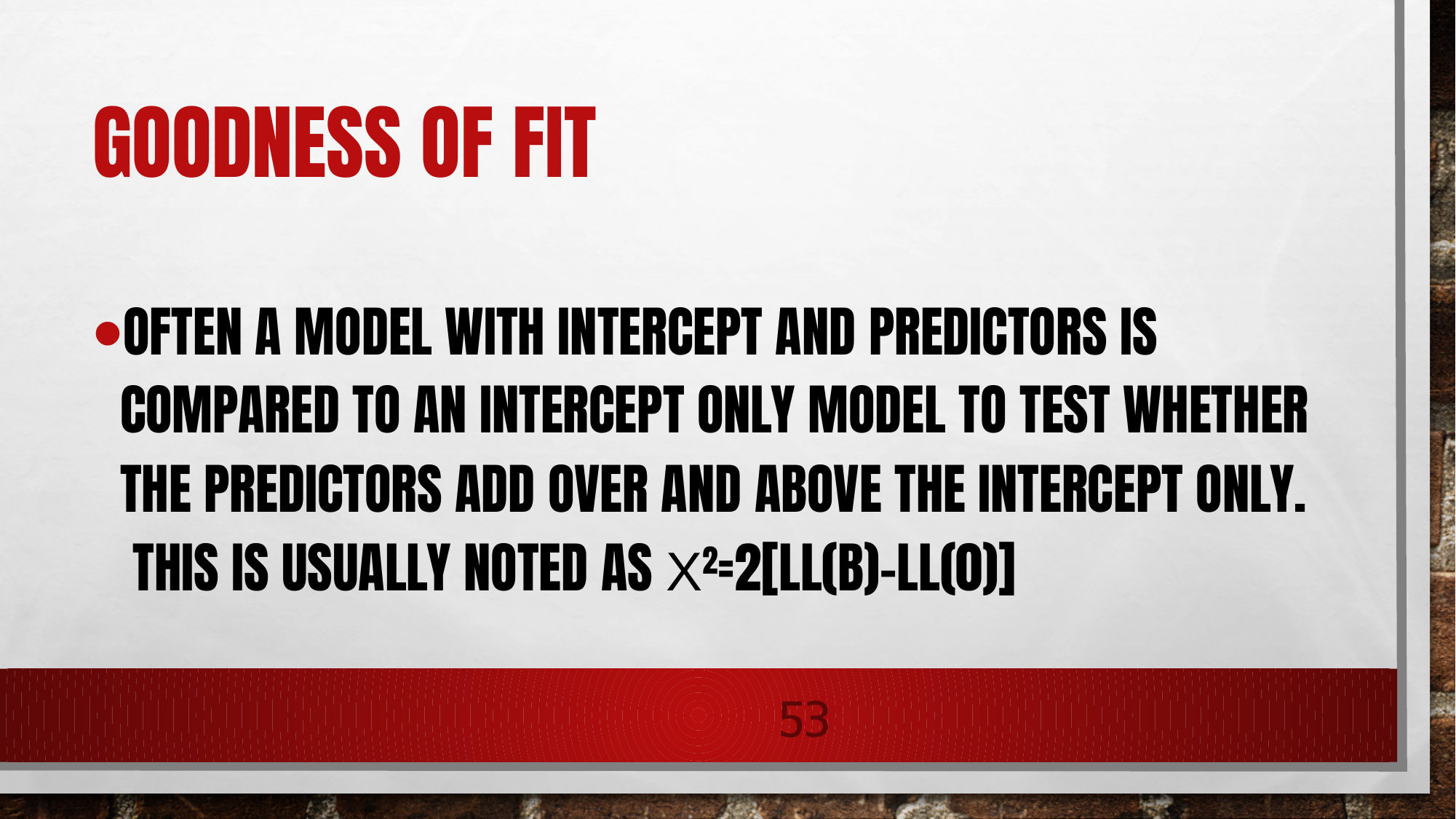

# Goodness of fit
Often a model with intercept and predictors is compared to an intercept only model to test whether the predictors add over and above the intercept only.  This is usually noted as χ2=2[LL(B)-LL(0)]
53